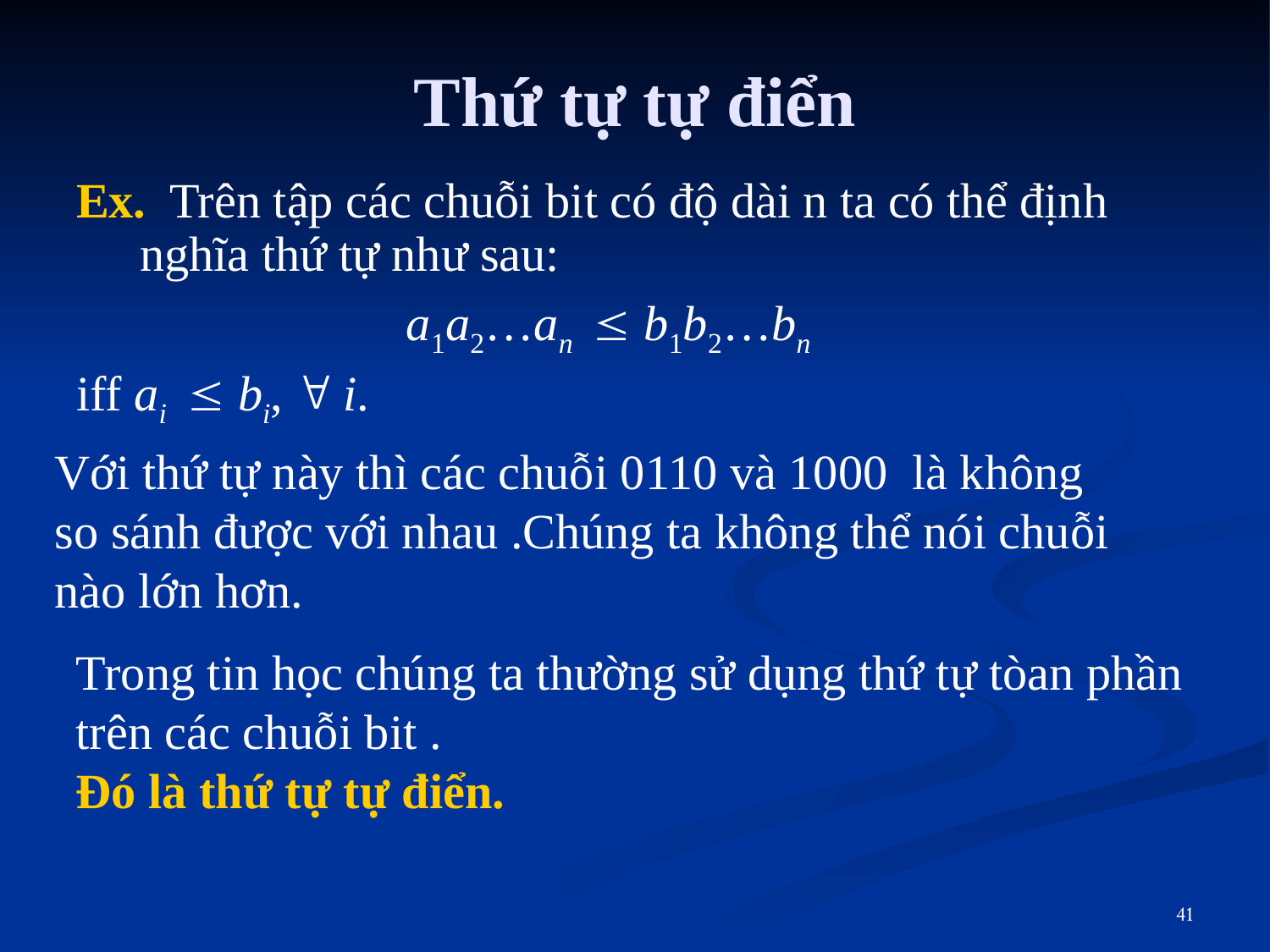

# Thứ tự tự điển
Ex.  Trên tập các chuỗi bit có độ dài n ta có thể định nghĩa thứ tự như sau:
a1a2…an  ≤ b1b2…bn
iff ai  ≤ bi, ∀ i.
Với thứ tự này thì các chuỗi 0110 và 1000  là không
so sánh được với nhau .Chúng ta không thể nói chuỗi
nào lớn hơn.

Trong tin học chúng ta thường sử dụng thứ tự tòan phần
trên các chuỗi bit .
Đó là thứ tự tự điển.
41